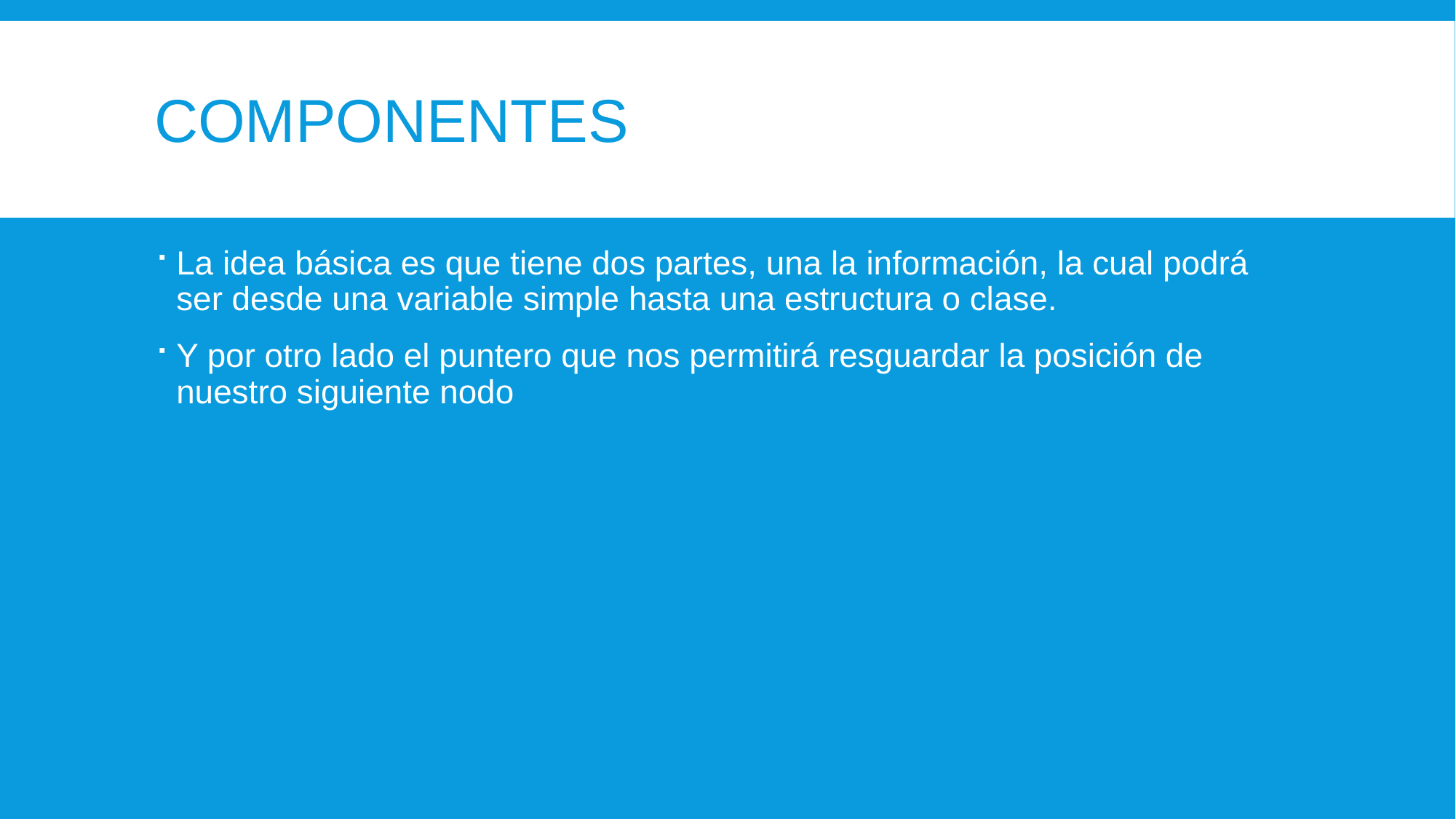

# Componentes
La idea básica es que tiene dos partes, una la información, la cual podrá ser desde una variable simple hasta una estructura o clase.
Y por otro lado el puntero que nos permitirá resguardar la posición de nuestro siguiente nodo